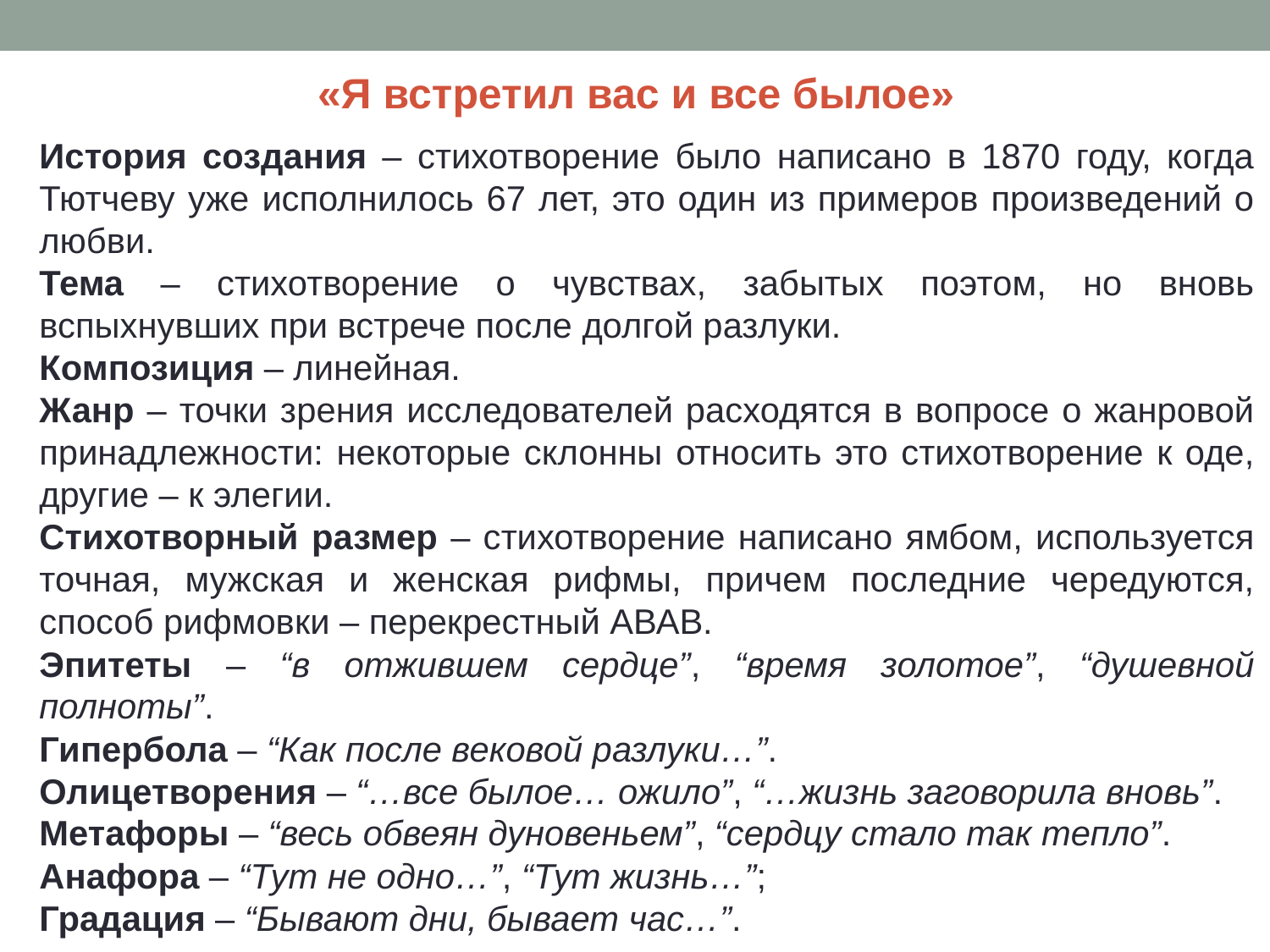

«Я встретил вас и все былое»
История создания – стихотворение было написано в 1870 году, когда Тютчеву уже исполнилось 67 лет, это один из примеров произведений о любви.
Тема – стихотворение о чувствах, забытых поэтом, но вновь вспыхнувших при встрече после долгой разлуки.
Композиция – линейная.
Жанр – точки зрения исследователей расходятся в вопросе о жанровой принадлежности: некоторые склонны относить это стихотворение к оде, другие – к элегии.
Стихотворный размер – стихотворение написано ямбом, используется точная, мужская и женская рифмы, причем последние чередуются, способ рифмовки – перекрестный АВАВ.
Эпитеты – “в отжившем сердце”, “время золотое”, “душевной полноты”.
Гипербола – “Как после вековой разлуки…”.
Олицетворения – “…все былое… ожило”, “…жизнь заговорила вновь”.
Метафоры – “весь обвеян дуновеньем”, “сердцу стало так тепло”.
Анафора – “Тут не одно…”, “Тут жизнь…”;
Градация – “Бывают дни, бывает час…”.